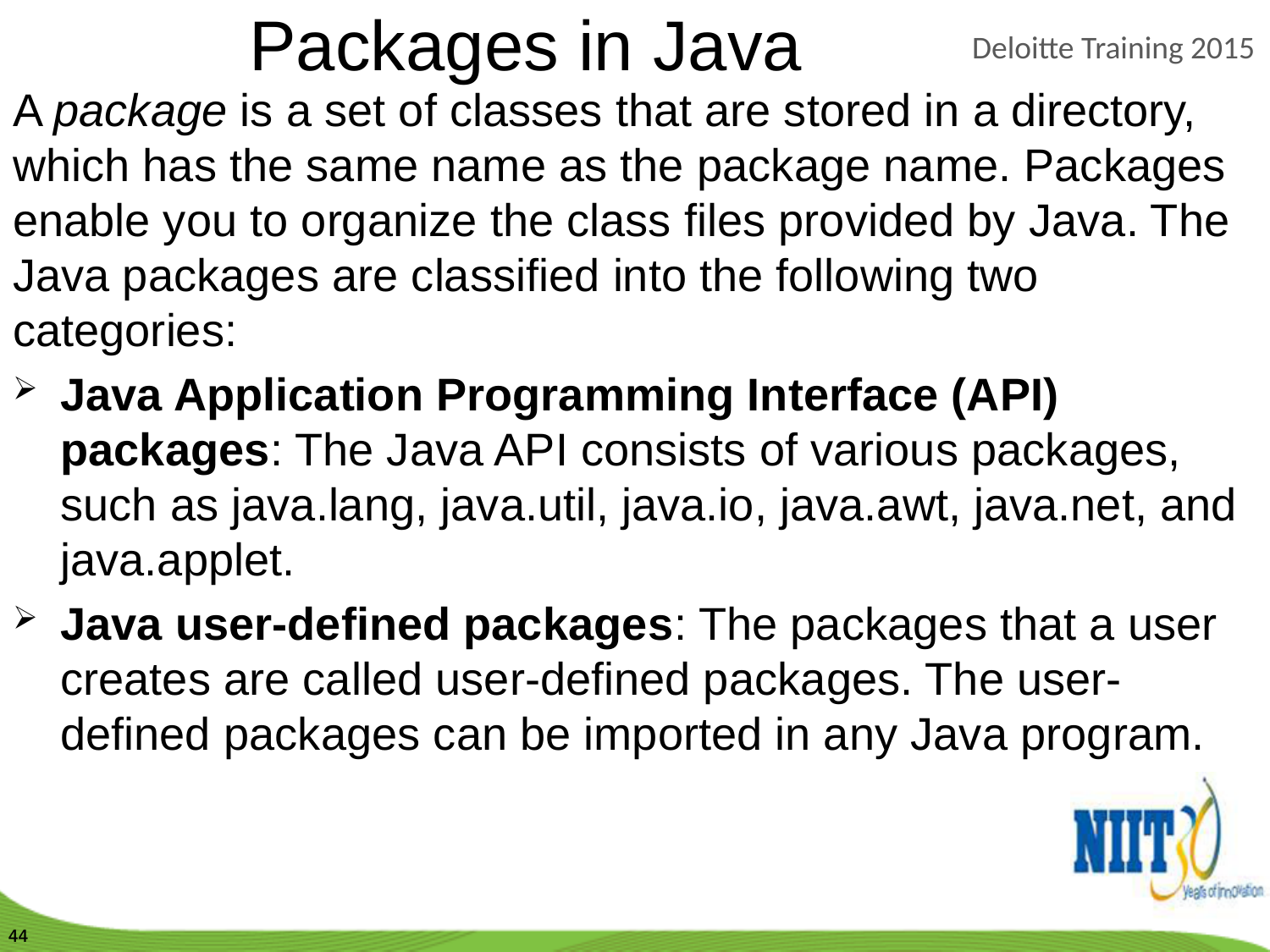

Packages in Java
A package is a set of classes that are stored in a directory, which has the same name as the package name. Packages enable you to organize the class files provided by Java. The Java packages are classified into the following two categories:
Java Application Programming Interface (API) packages: The Java API consists of various packages, such as java.lang, java.util, java.io, java.awt, java.net, and java.applet.
Java user-defined packages: The packages that a user creates are called user-defined packages. The user-defined packages can be imported in any Java program.